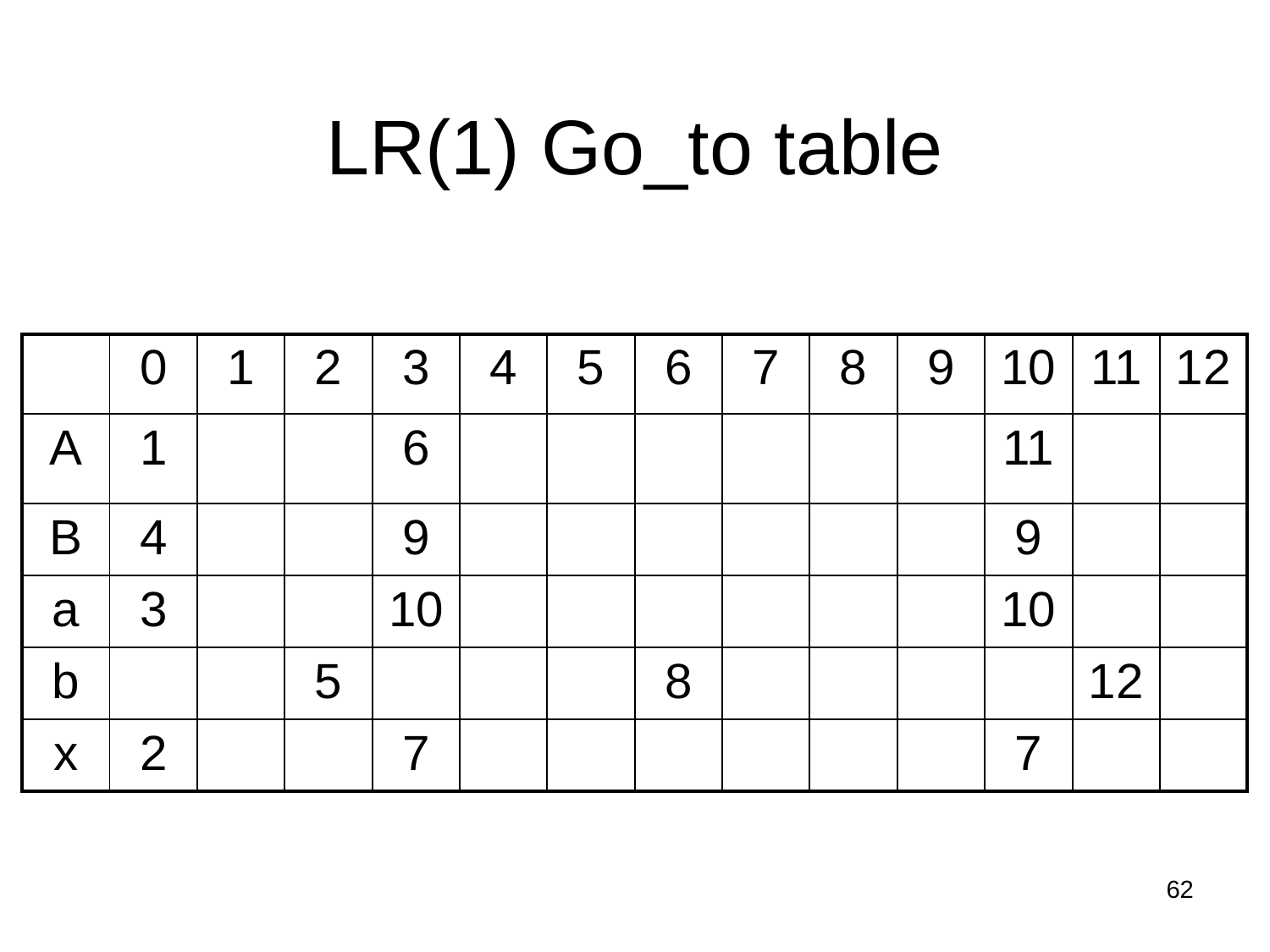

LR(1) Go_to table
|  | 0 | 1 | 2 | 3 | 4 | 5 | 6 | 7 | 8 | 9 | 10 | 11 | 12 |
| --- | --- | --- | --- | --- | --- | --- | --- | --- | --- | --- | --- | --- | --- |
| A | 1 |  |  | 6 |  |  |  |  |  |  | 11 |  |  |
| B | 4 |  |  | 9 |  |  |  |  |  |  | 9 |  |  |
| a | 3 |  |  | 10 |  |  |  |  |  |  | 10 |  |  |
| b |  |  | 5 |  |  |  | 8 |  |  |  |  | 12 |  |
| x | 2 |  |  | 7 |  |  |  |  |  |  | 7 |  |  |
62